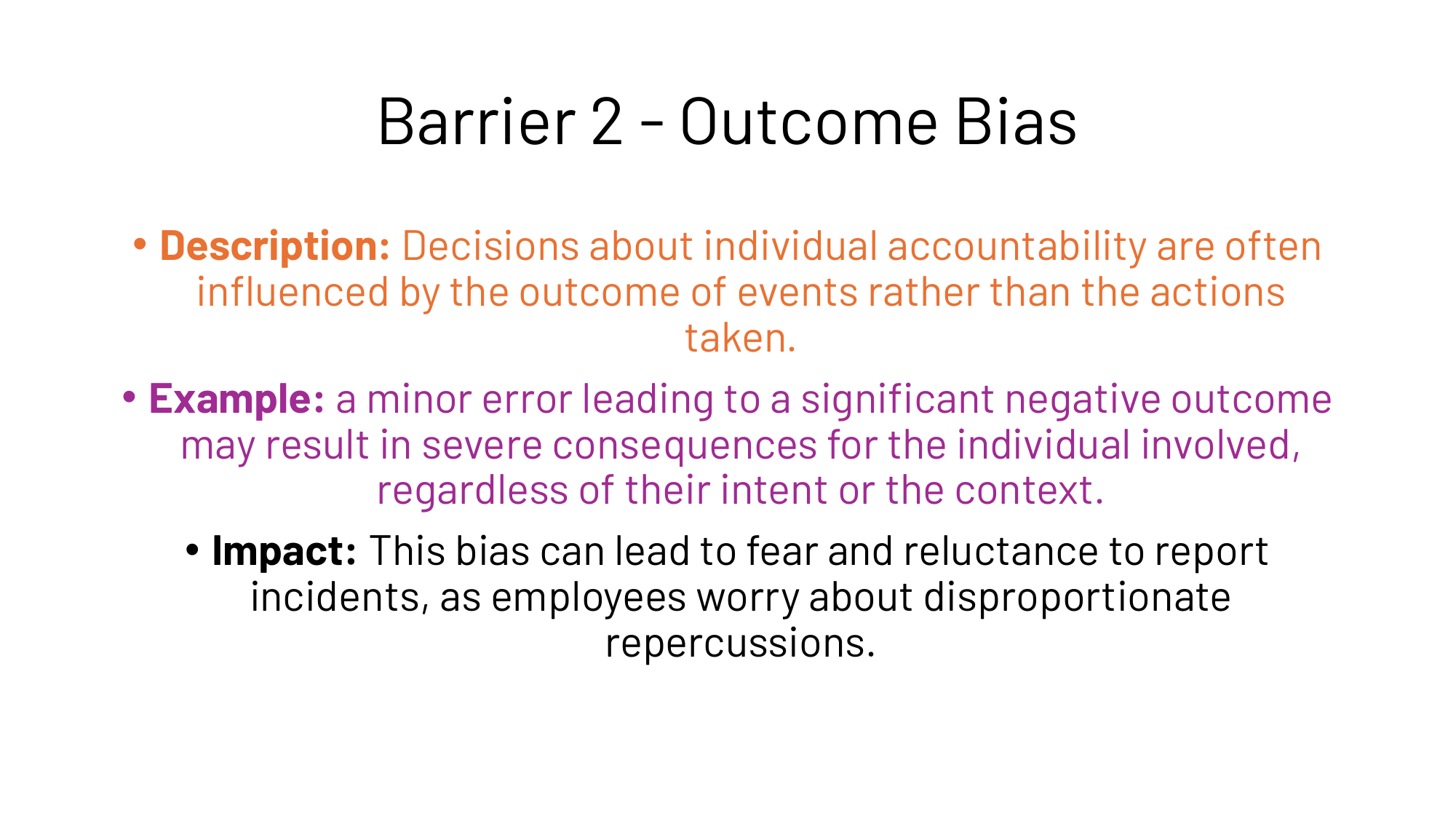

# Barrier 2 - Outcome Bias
Description: Decisions about individual accountability are often influenced by the outcome of events rather than the actions taken.
Example: a minor error leading to a significant negative outcome may result in severe consequences for the individual involved, regardless of their intent or the context.
Impact: This bias can lead to fear and reluctance to report incidents, as employees worry about disproportionate repercussions.